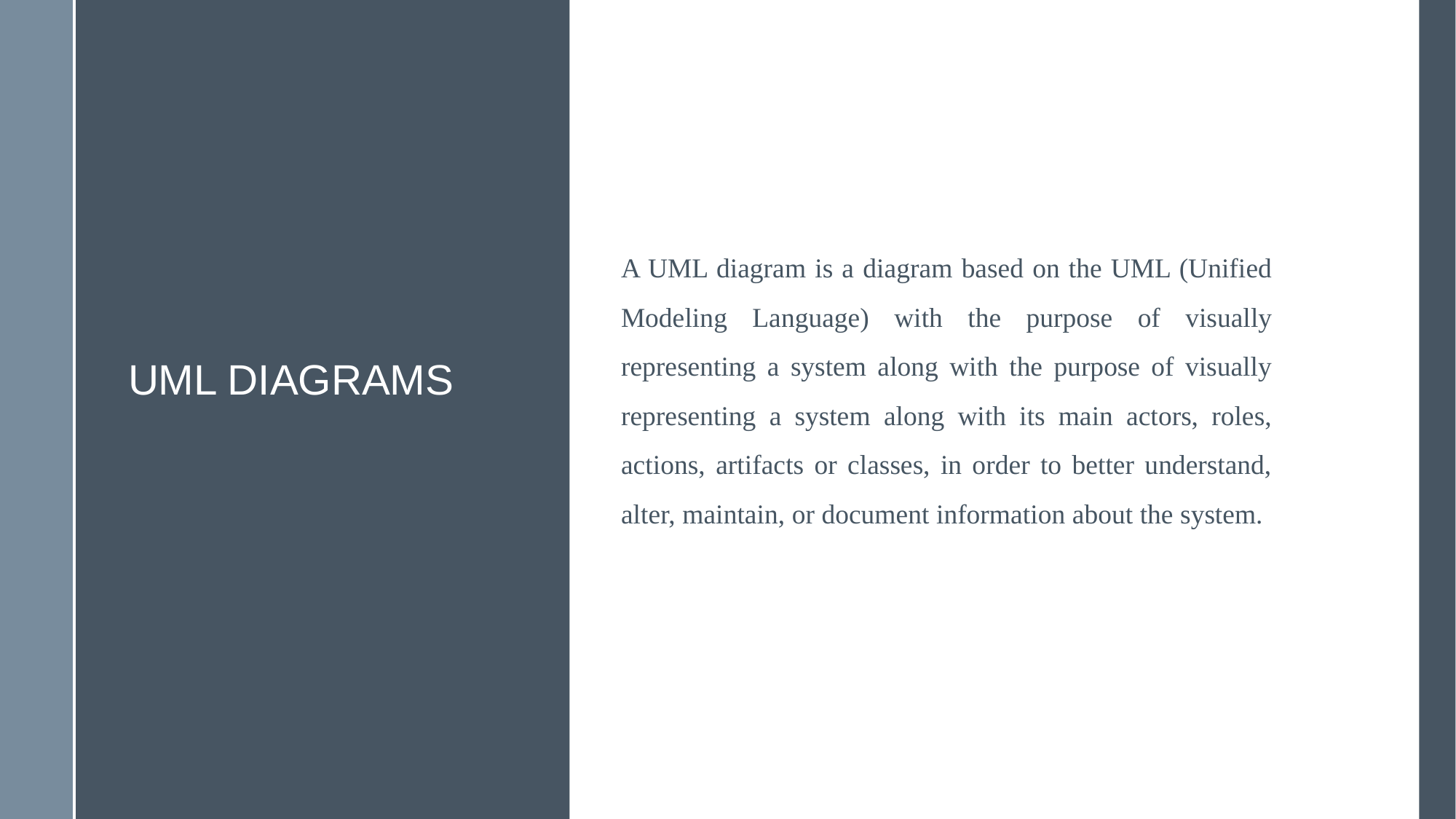

A UML diagram is a diagram based on the UML (Unified Modeling Language) with the purpose of visually representing a system along with the purpose of visually representing a system along with its main actors, roles, actions, artifacts or classes, in order to better understand, alter, maintain, or document information about the system.
# Uml diagrams